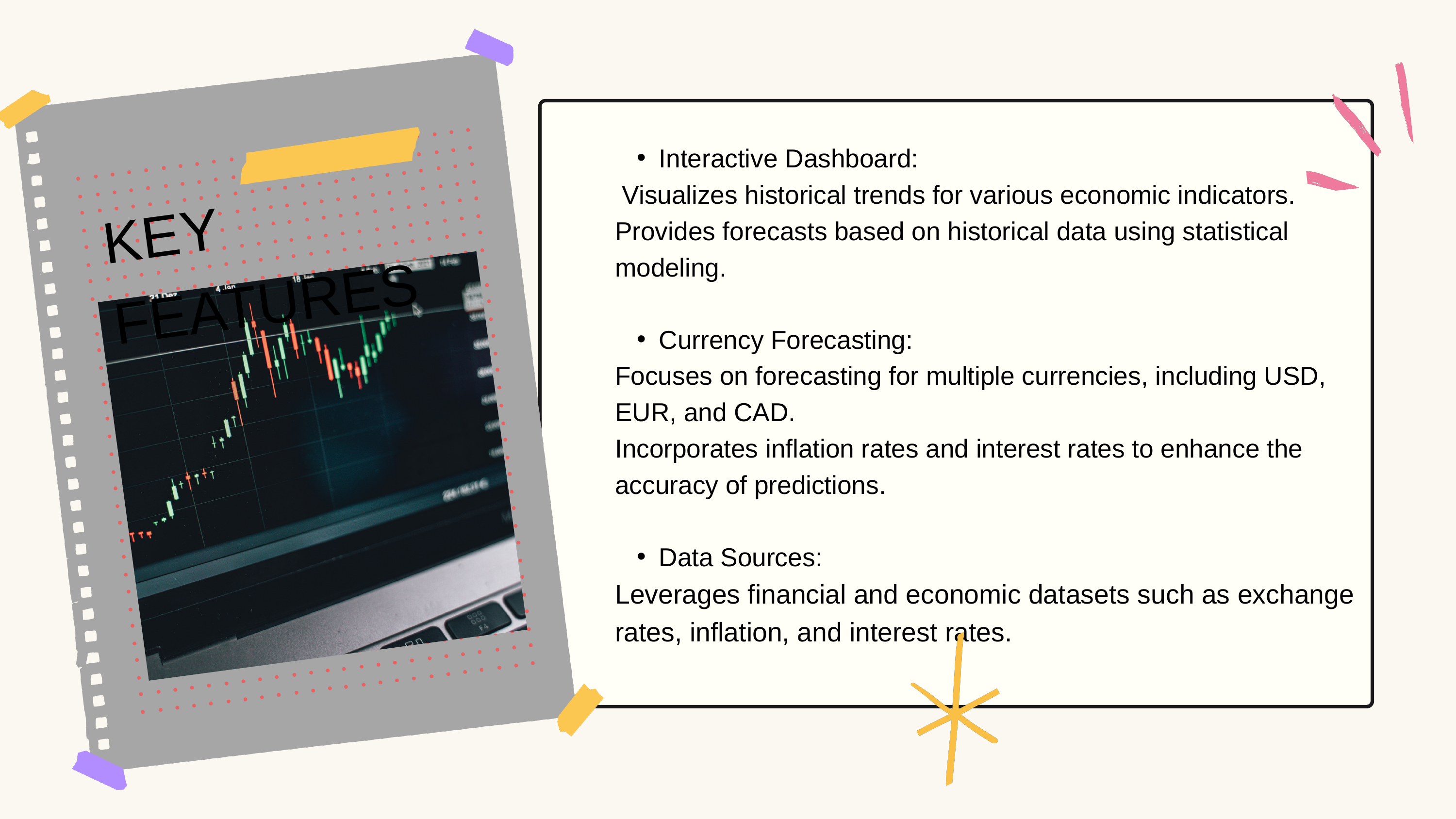

Interactive Dashboard:
 Visualizes historical trends for various economic indicators.
Provides forecasts based on historical data using statistical modeling.

Currency Forecasting:
Focuses on forecasting for multiple currencies, including USD, EUR, and CAD.
Incorporates inflation rates and interest rates to enhance the accuracy of predictions.

Data Sources:
Leverages financial and economic datasets such as exchange rates, inflation, and interest rates.
KEY FEATURES